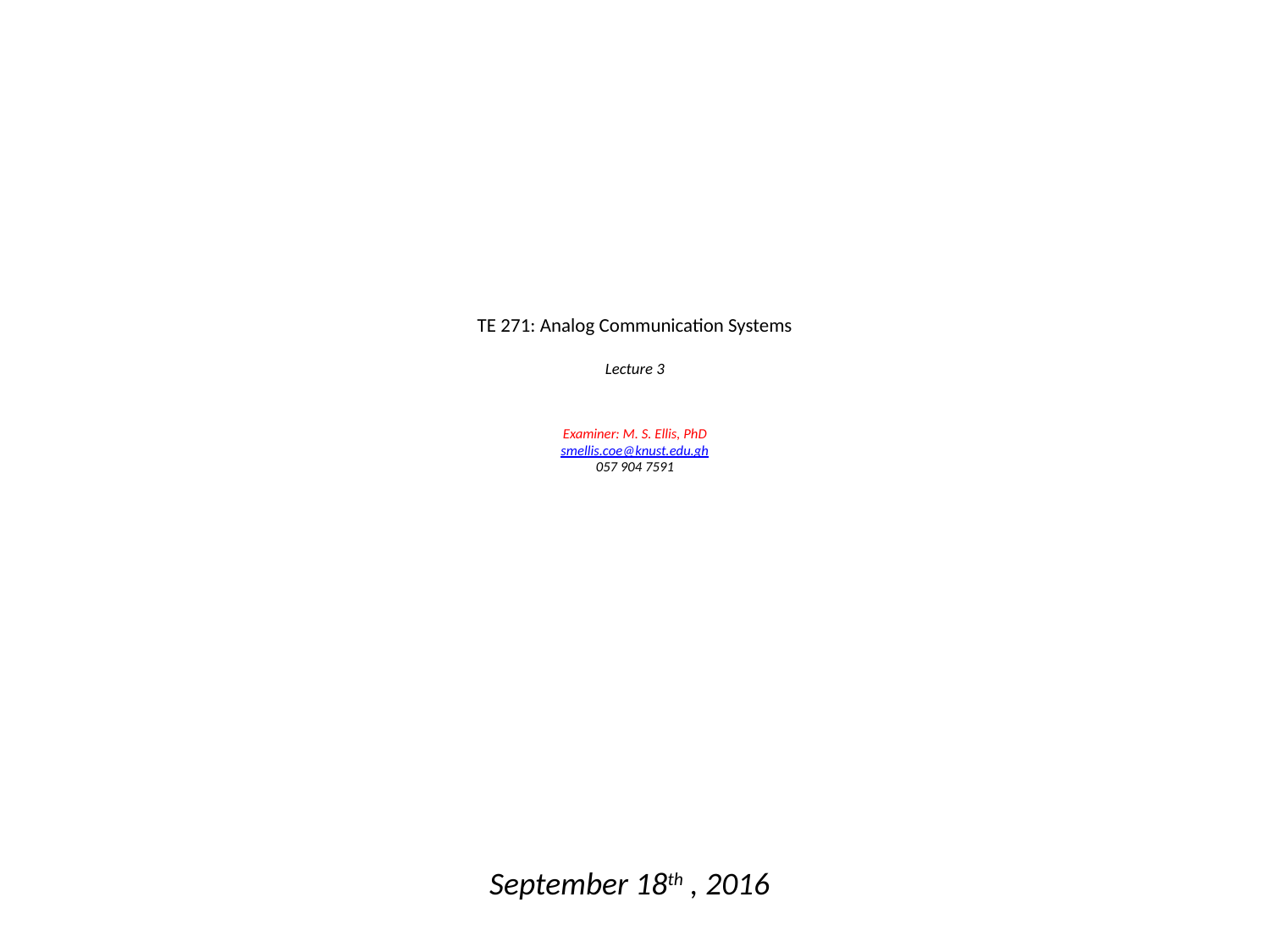

# TE 271: Analog Communication Systems Lecture 3 Examiner: M. S. Ellis, PhD smellis.coe@knust.edu.gh 057 904 7591
September 18th , 2016